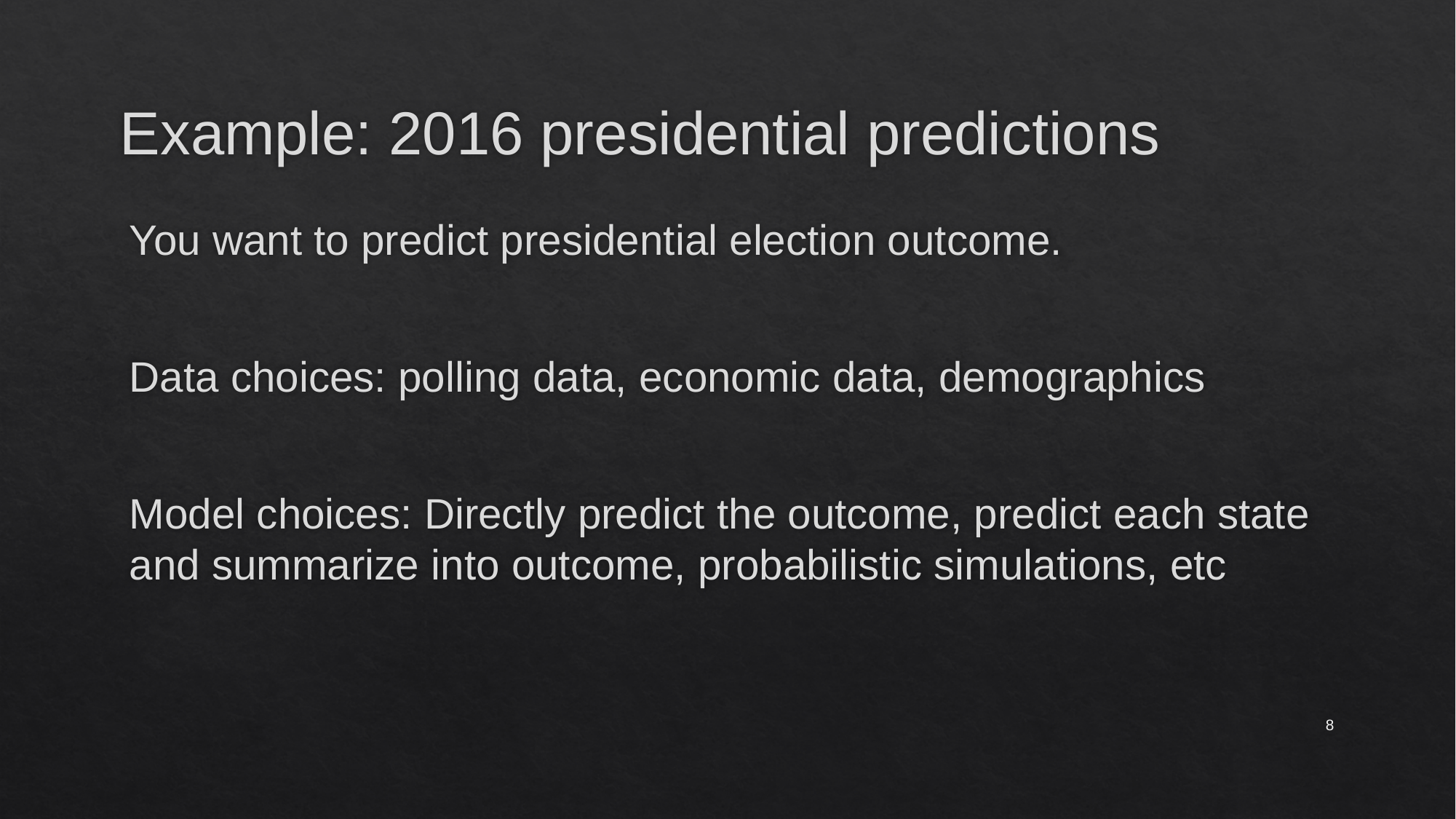

# Example: 2016 presidential predictions
You want to predict presidential election outcome.

Data choices: polling data, economic data, demographics

Model choices: Directly predict the outcome, predict each state and summarize into outcome, probabilistic simulations, etc
8